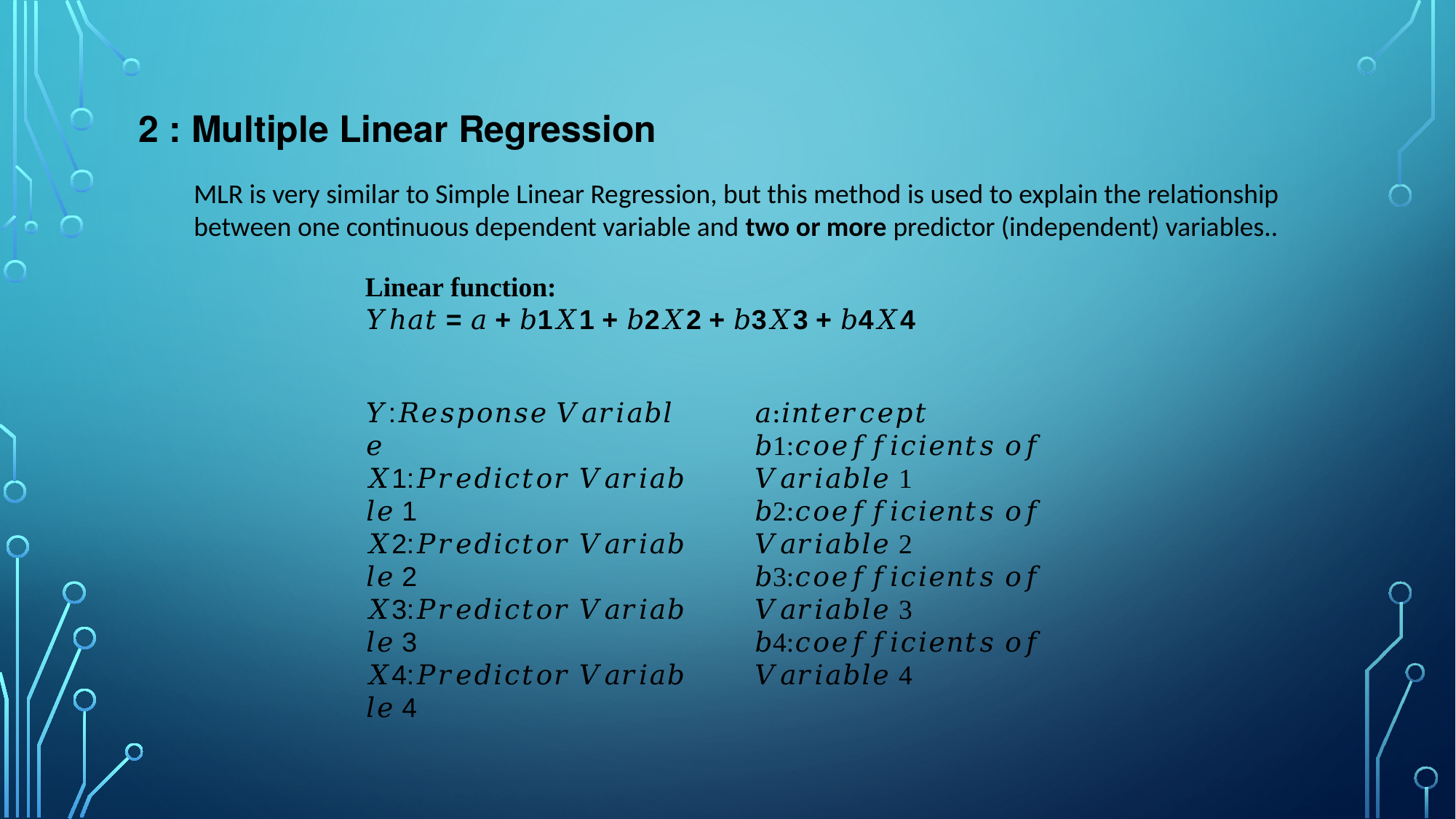

2 : Multiple Linear Regression
MLR is very similar to Simple Linear Regression, but this method is used to explain the relationship between one continuous dependent variable and two or more predictor (independent) variables..
Linear function:
𝑌ℎ𝑎𝑡 = 𝑎 + 𝑏1𝑋1 + 𝑏2𝑋2 + 𝑏3𝑋3 + 𝑏4𝑋4
𝑌:𝑅𝑒𝑠𝑝𝑜𝑛𝑠𝑒 𝑉𝑎𝑟𝑖𝑎𝑏𝑙𝑒
𝑋1:𝑃𝑟𝑒𝑑𝑖𝑐𝑡𝑜𝑟 𝑉𝑎𝑟𝑖𝑎𝑏𝑙𝑒 1
𝑋2:𝑃𝑟𝑒𝑑𝑖𝑐𝑡𝑜𝑟 𝑉𝑎𝑟𝑖𝑎𝑏𝑙𝑒 2
𝑋3:𝑃𝑟𝑒𝑑𝑖𝑐𝑡𝑜𝑟 𝑉𝑎𝑟𝑖𝑎𝑏𝑙𝑒 3
𝑋4:𝑃𝑟𝑒𝑑𝑖𝑐𝑡𝑜𝑟 𝑉𝑎𝑟𝑖𝑎𝑏𝑙𝑒 4
𝑎:𝑖𝑛𝑡𝑒𝑟𝑐𝑒𝑝𝑡
𝑏1:𝑐𝑜𝑒𝑓𝑓𝑖𝑐𝑖𝑒𝑛𝑡𝑠 𝑜𝑓 𝑉𝑎𝑟𝑖𝑎𝑏𝑙𝑒 1
𝑏2:𝑐𝑜𝑒𝑓𝑓𝑖𝑐𝑖𝑒𝑛𝑡𝑠 𝑜𝑓 𝑉𝑎𝑟𝑖𝑎𝑏𝑙𝑒 2
𝑏3:𝑐𝑜𝑒𝑓𝑓𝑖𝑐𝑖𝑒𝑛𝑡𝑠 𝑜𝑓 𝑉𝑎𝑟𝑖𝑎𝑏𝑙𝑒 3
𝑏4:𝑐𝑜𝑒𝑓𝑓𝑖𝑐𝑖𝑒𝑛𝑡𝑠 𝑜𝑓 𝑉𝑎𝑟𝑖𝑎𝑏𝑙𝑒 4